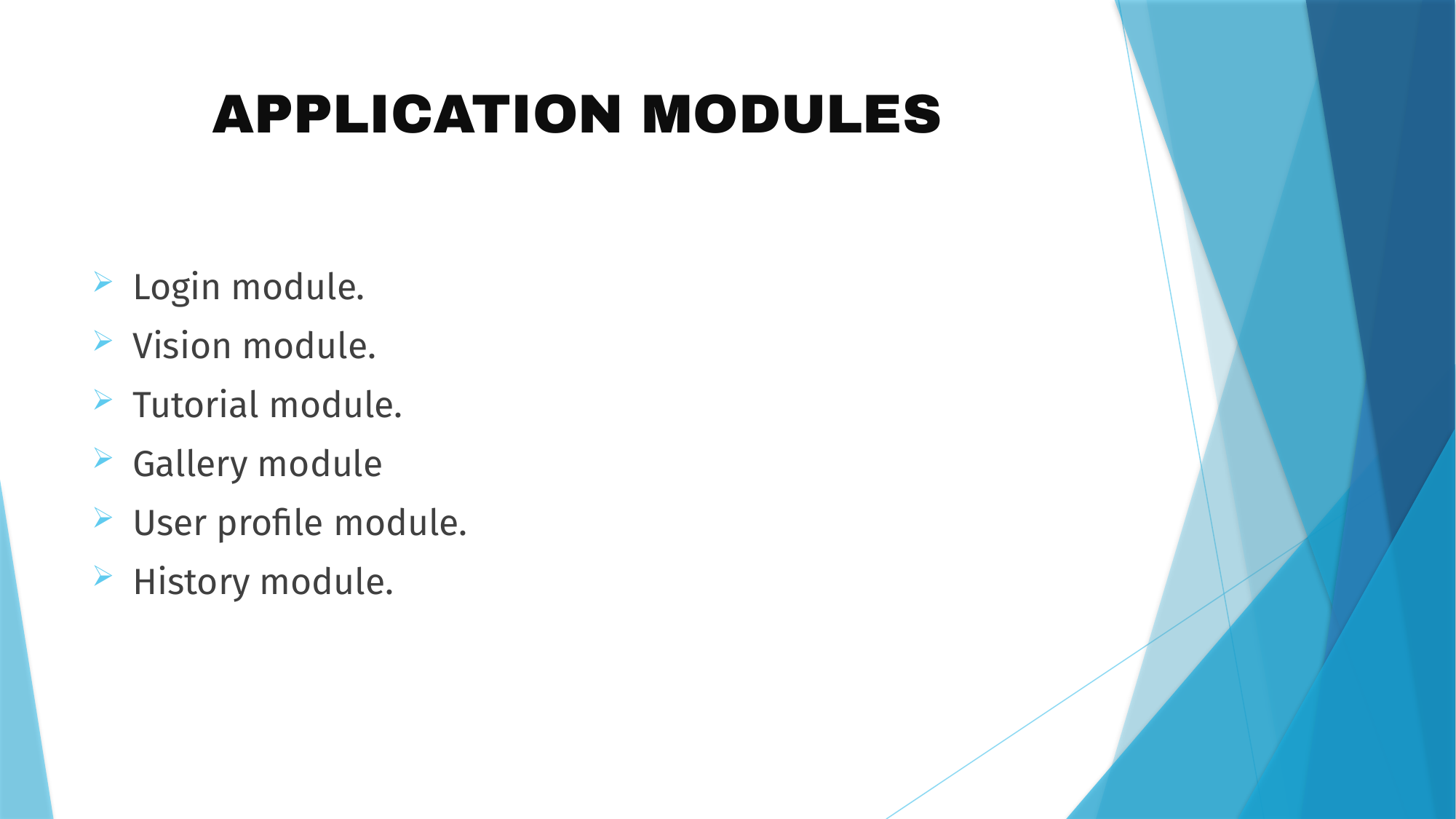

# APPLICATION MODULES
Login module.
Vision module.
Tutorial module.
Gallery module
User profile module.
History module.